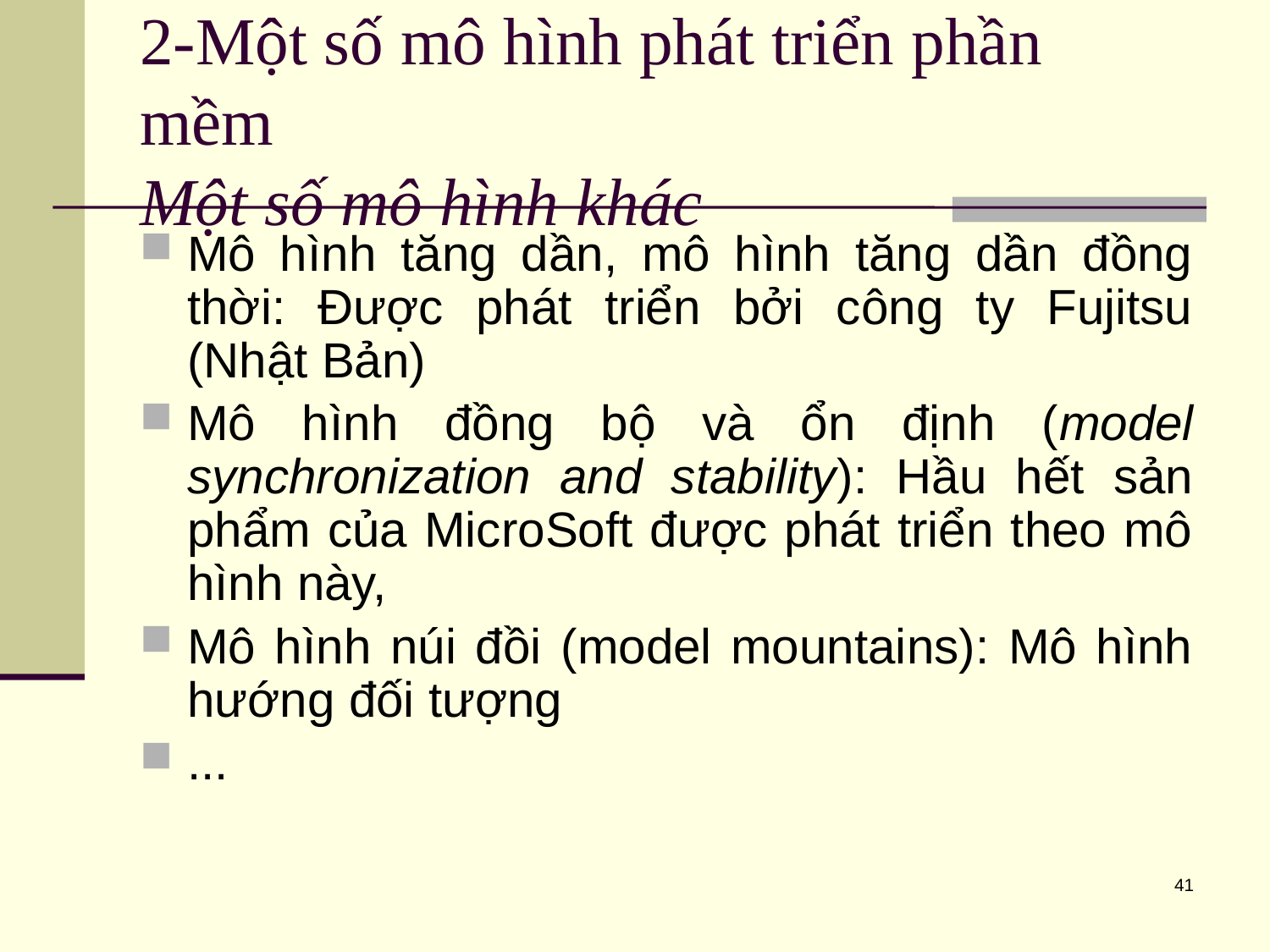

# 2-Một số mô hình phát triển phần mềm Một số mô hình khác
Mô hình tăng dần, mô hình tăng dần đồng thời: Được phát triển bởi công ty Fujitsu (Nhật Bản)
Mô hình đồng bộ và ổn định (model synchronization and stability): Hầu hết sản phẩm của MicroSoft được phát triển theo mô hình này,
Mô hình núi đồi (model mountains): Mô hình hướng đối tượng
...

41